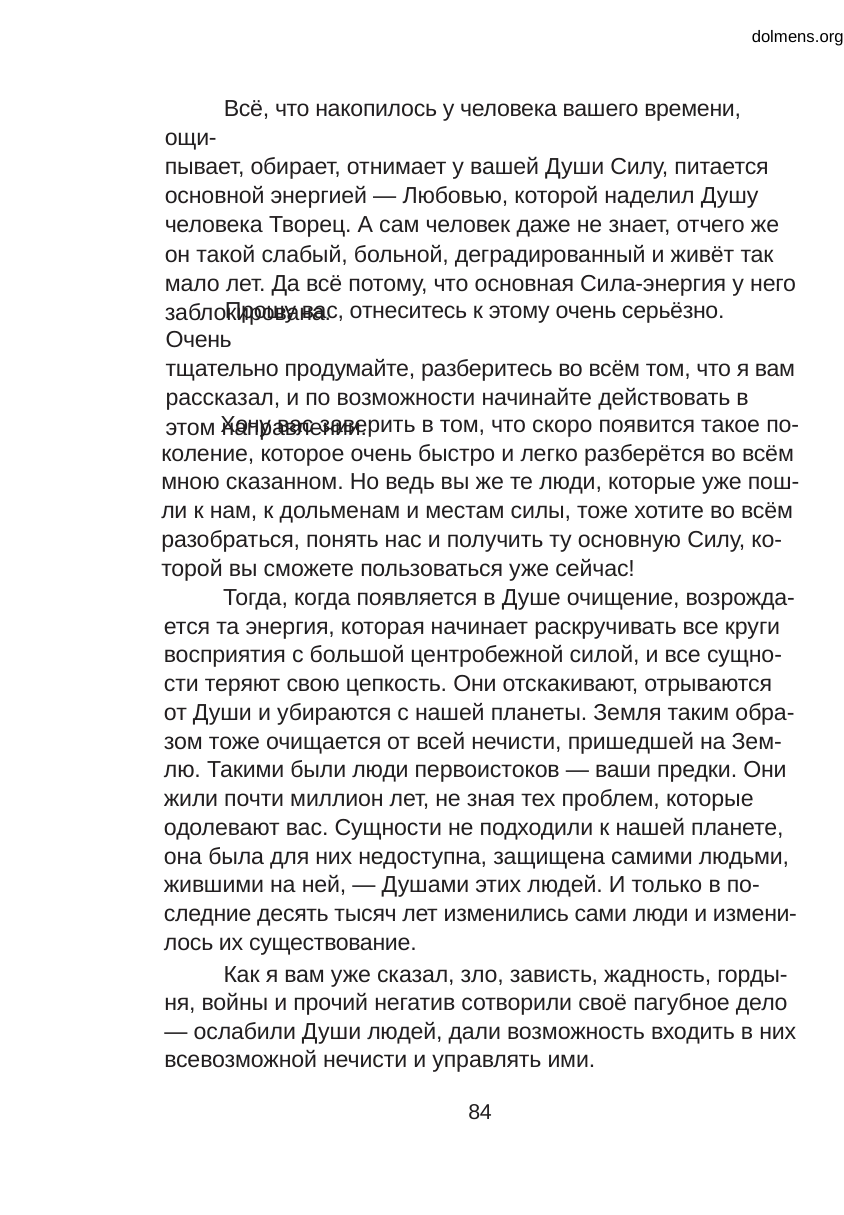

dolmens.org

Всё, что накопилось у человека вашего времени, ощи-
пывает, обирает, отнимает у вашей Души Силу, питается
основной энергией — Любовью, которой наделил Душу
человека Творец. А сам человек даже не знает, отчего же
он такой слабый, больной, деградированный и живёт так
мало лет. Да всё потому, что основная Сила-энергия у него
заблокирована.

Прошу вас, отнеситесь к этому очень серьёзно. Очень
тщательно продумайте, разберитесь во всём том, что я вам
рассказал, и по возможности начинайте действовать в
этом направлении.

Хочу вас заверить в том, что скоро появится такое по-
коление, которое очень быстро и легко разберётся во всём
мною сказанном. Но ведь вы же те люди, которые уже пош-
ли к нам, к дольменам и местам силы, тоже хотите во всём
разобраться, понять нас и получить ту основную Силу, ко-
торой вы сможете пользоваться уже сейчас!

Тогда, когда появляется в Душе очищение, возрожда-
ется та энергия, которая начинает раскручивать все круги
восприятия с большой центробежной силой, и все сущно-
сти теряют свою цепкость. Они отскакивают, отрываются
от Души и убираются с нашей планеты. Земля таким обра-
зом тоже очищается от всей нечисти, пришедшей на Зем-
лю. Такими были люди первоистоков — ваши предки. Они
жили почти миллион лет, не зная тех проблем, которые
одолевают вас. Сущности не подходили к нашей планете,
она была для них недоступна, защищена самими людьми,
жившими на ней, — Душами этих людей. И только в по-
следние десять тысяч лет изменились сами люди и измени-
лось их существование.

Как я вам уже сказал, зло, зависть, жадность, горды-
ня, войны и прочий негатив сотворили своё пагубное дело
— ослабили Души людей, дали возможность входить в них
всевозможной нечисти и управлять ими.

84